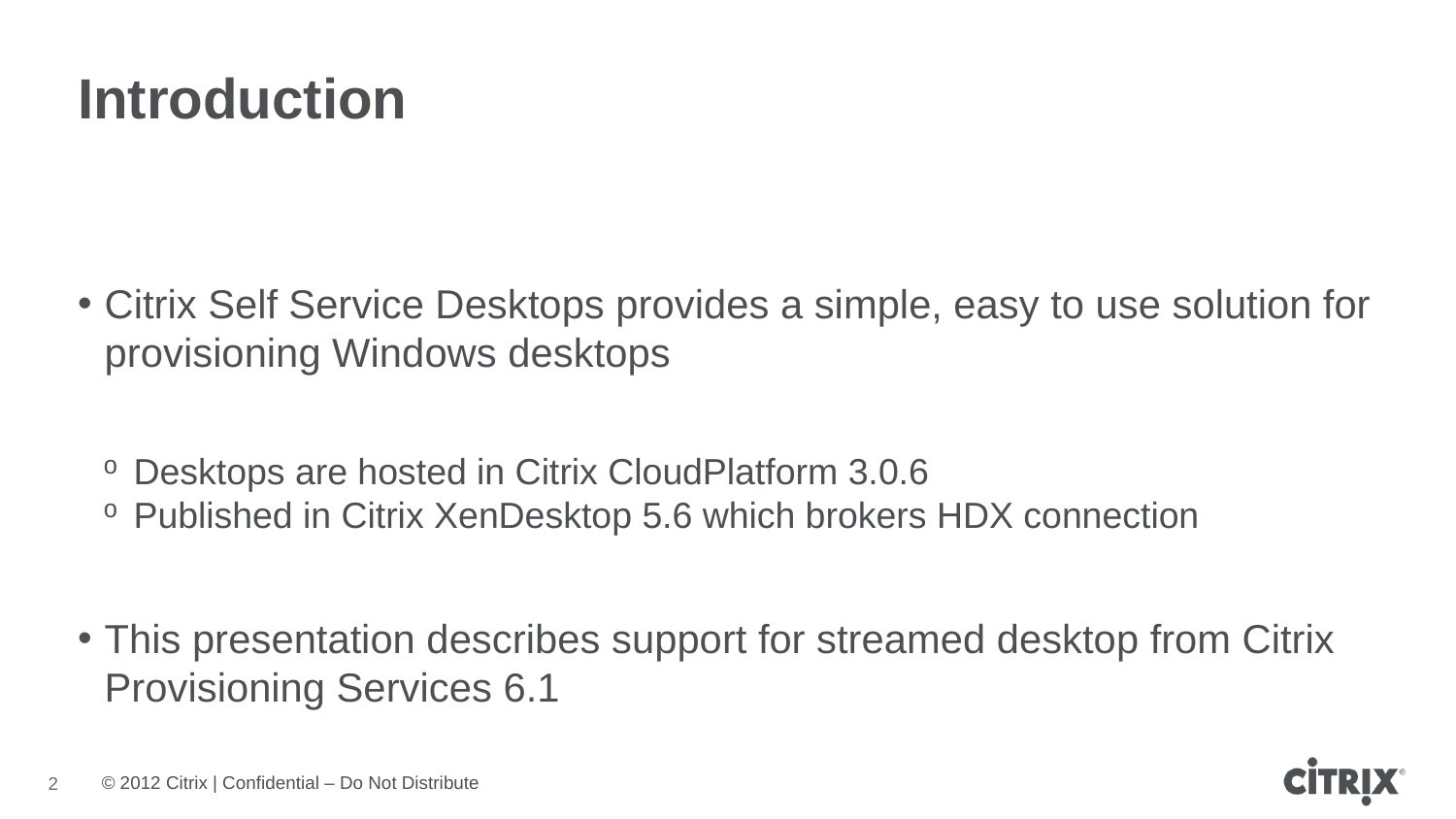

# Introduction

Citrix Self Service Desktops provides a simple, easy to use solution for provisioning Windows desktops

Desktops are hosted in Citrix CloudPlatform 3.0.6
Published in Citrix XenDesktop 5.6 which brokers HDX connection

This presentation describes support for streamed desktop from Citrix Provisioning Services 6.1
2